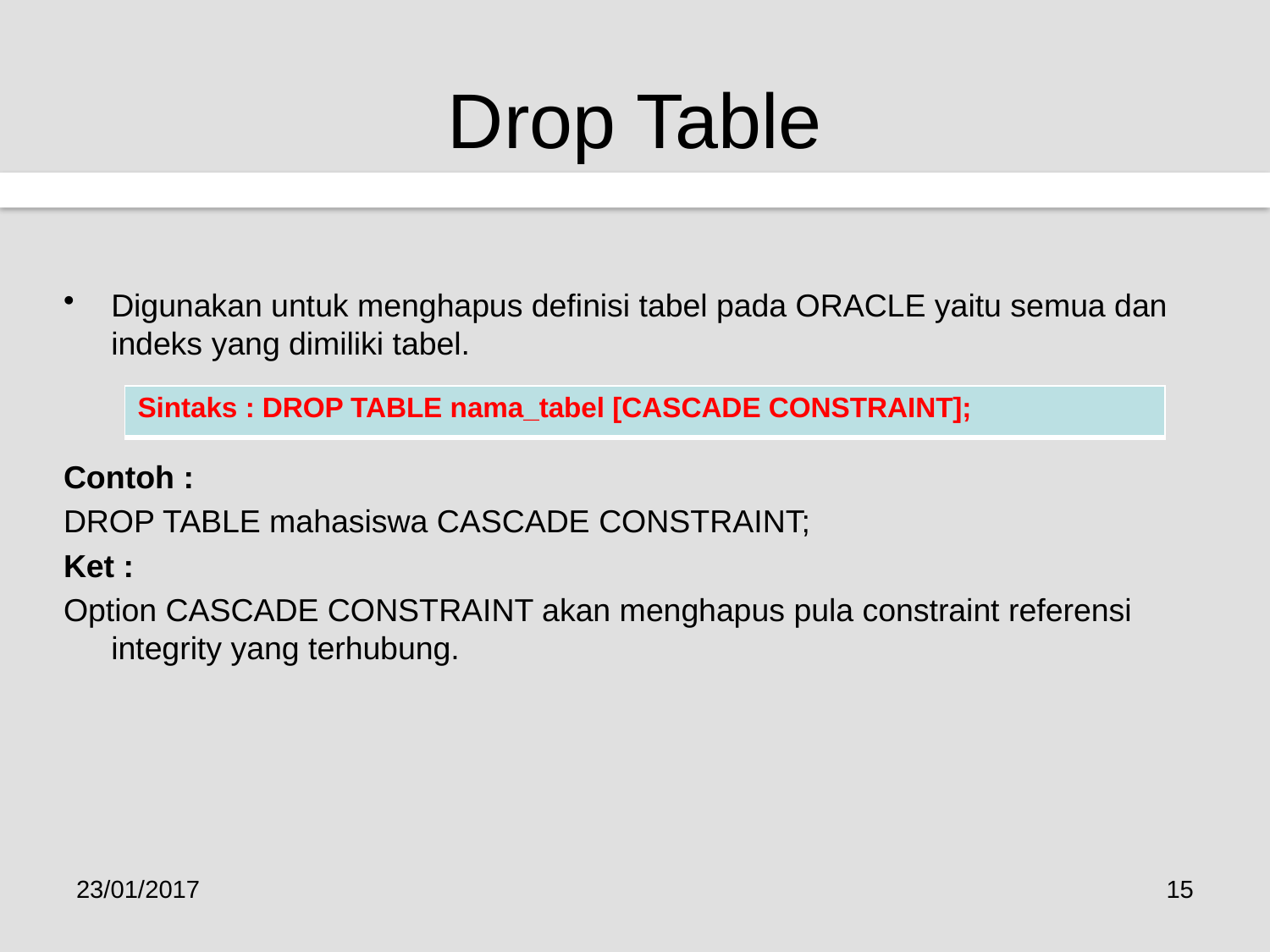

# Drop Table
Digunakan untuk menghapus definisi tabel pada ORACLE yaitu semua dan indeks yang dimiliki tabel.

Contoh :
DROP TABLE mahasiswa CASCADE CONSTRAINT;
Ket :
Option CASCADE CONSTRAINT akan menghapus pula constraint referensi integrity yang terhubung.
| Sintaks : DROP TABLE nama\_tabel [CASCADE CONSTRAINT]; |
| --- |
23/01/2017
15